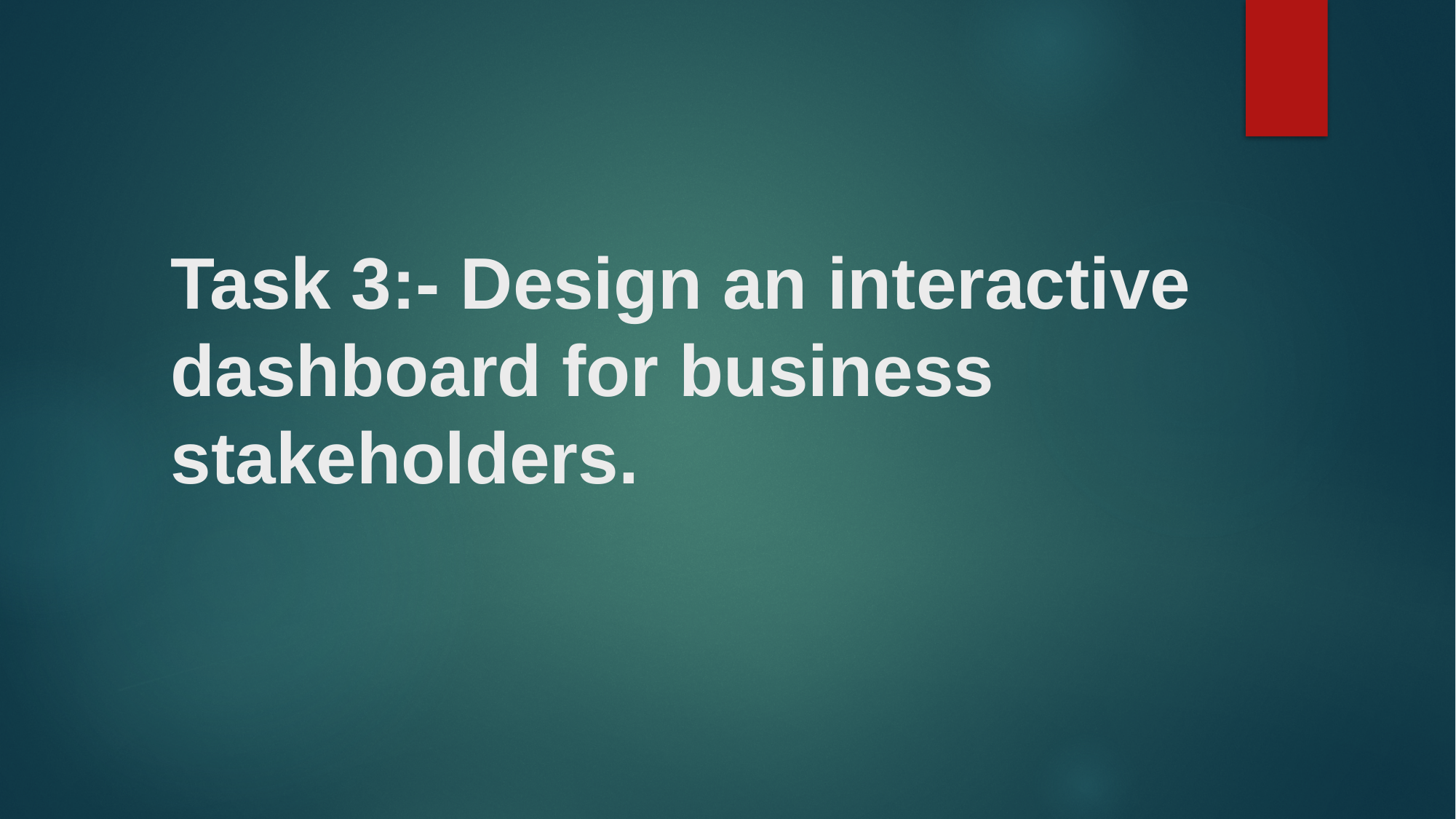

# Task 3:- Design an interactive dashboard for business stakeholders.